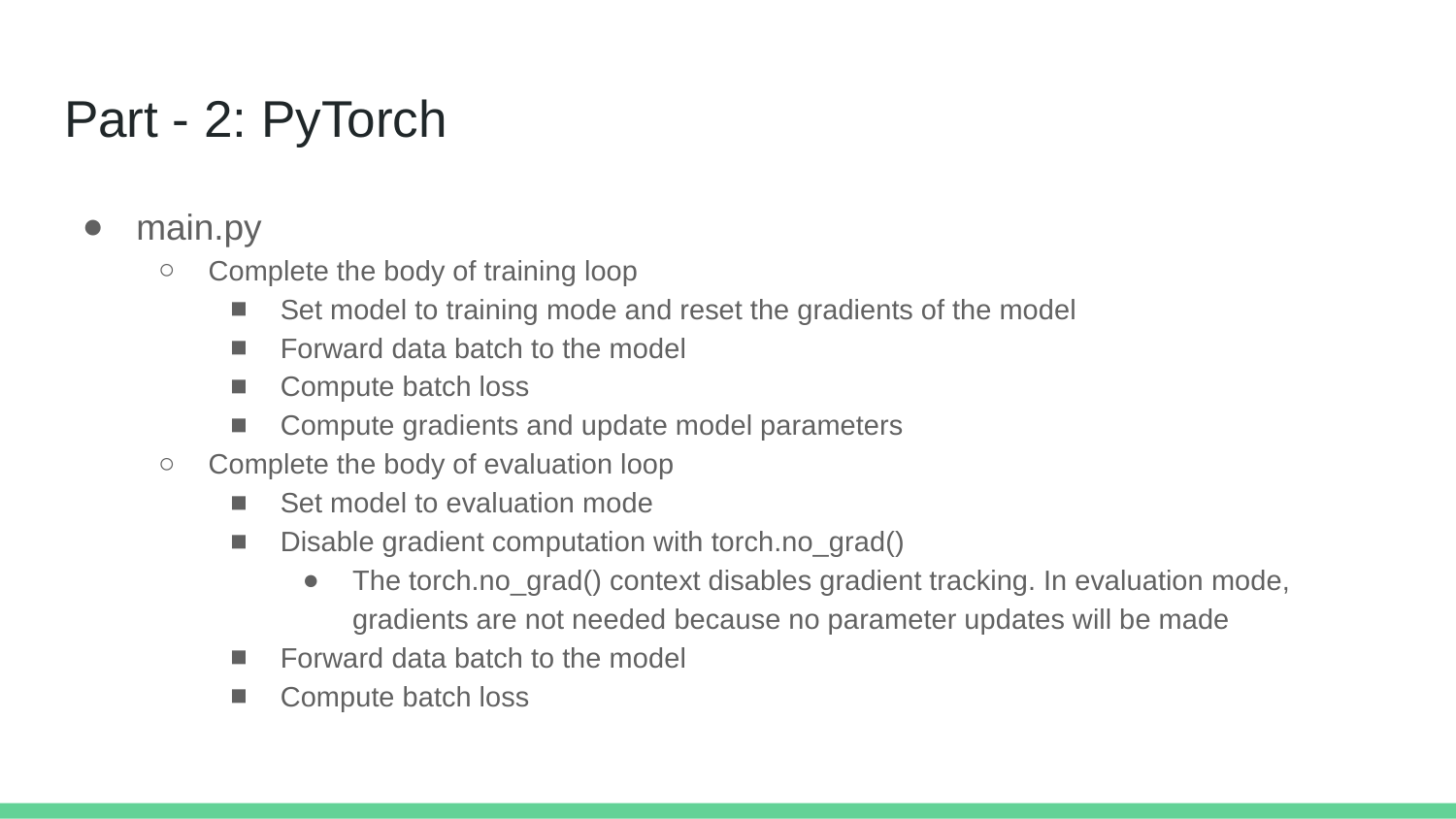

# Part - 2: PyTorch
main.py
Complete the body of training loop
Set model to training mode and reset the gradients of the model
Forward data batch to the model
Compute batch loss
Compute gradients and update model parameters
Complete the body of evaluation loop
Set model to evaluation mode
Disable gradient computation with torch.no_grad()
The torch.no_grad() context disables gradient tracking. In evaluation mode, gradients are not needed because no parameter updates will be made
Forward data batch to the model
Compute batch loss